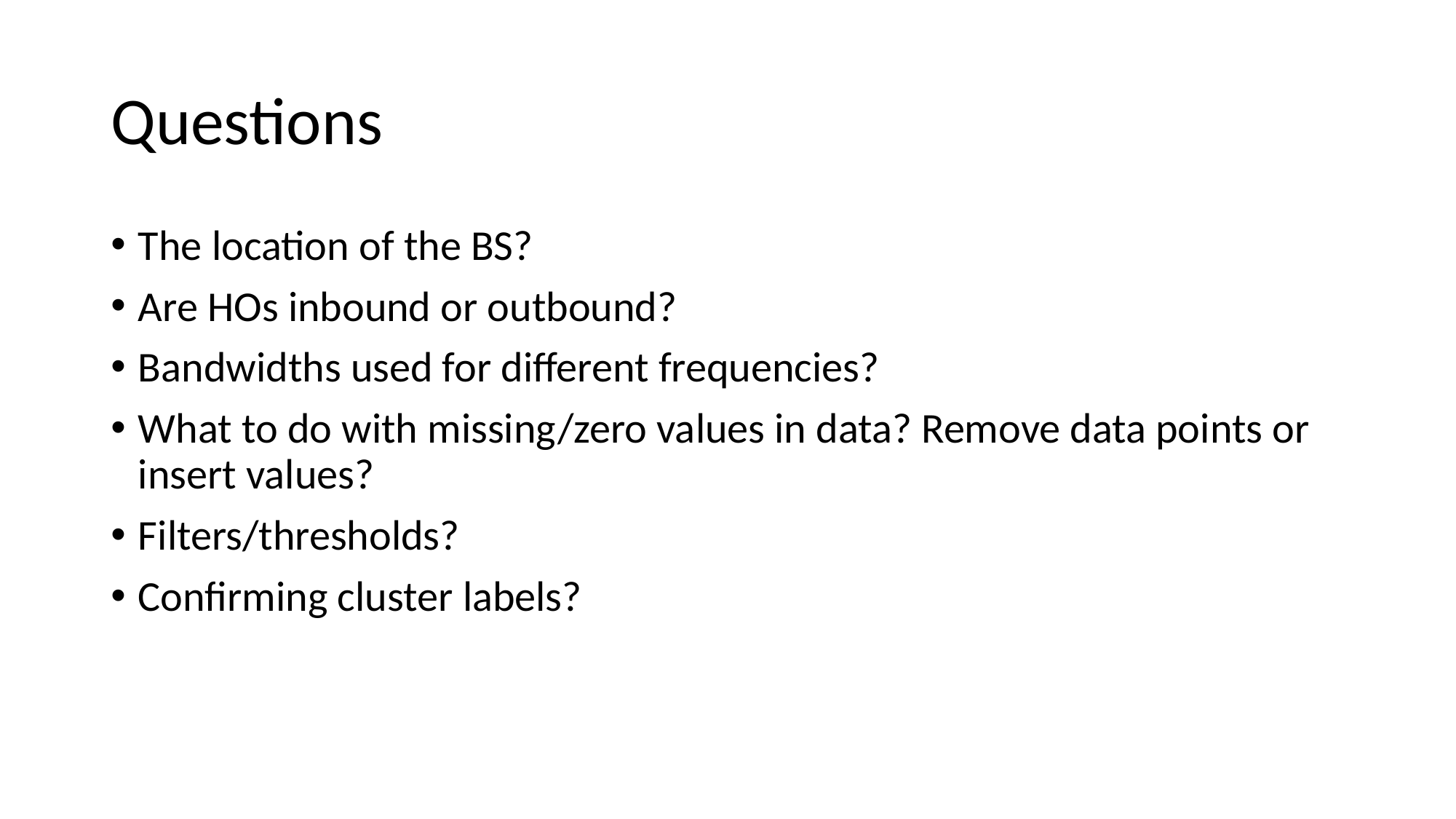

# Questions
The location of the BS?
Are HOs inbound or outbound?
Bandwidths used for different frequencies?
What to do with missing/zero values in data? Remove data points or insert values?
Filters/thresholds?
Confirming cluster labels?